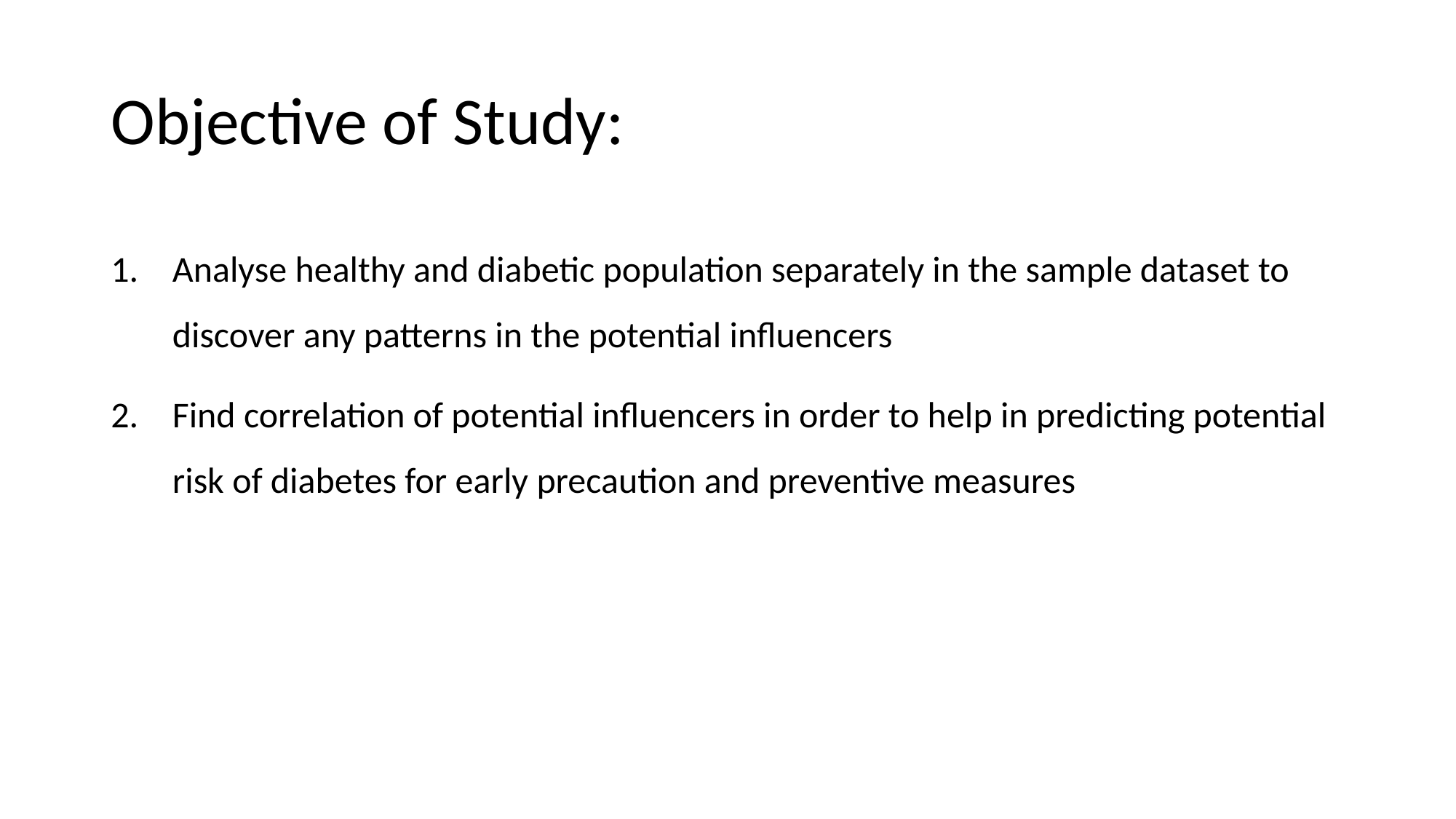

# Objective of Study:
Analyse healthy and diabetic population separately in the sample dataset to discover any patterns in the potential influencers
Find correlation of potential influencers in order to help in predicting potential risk of diabetes for early precaution and preventive measures